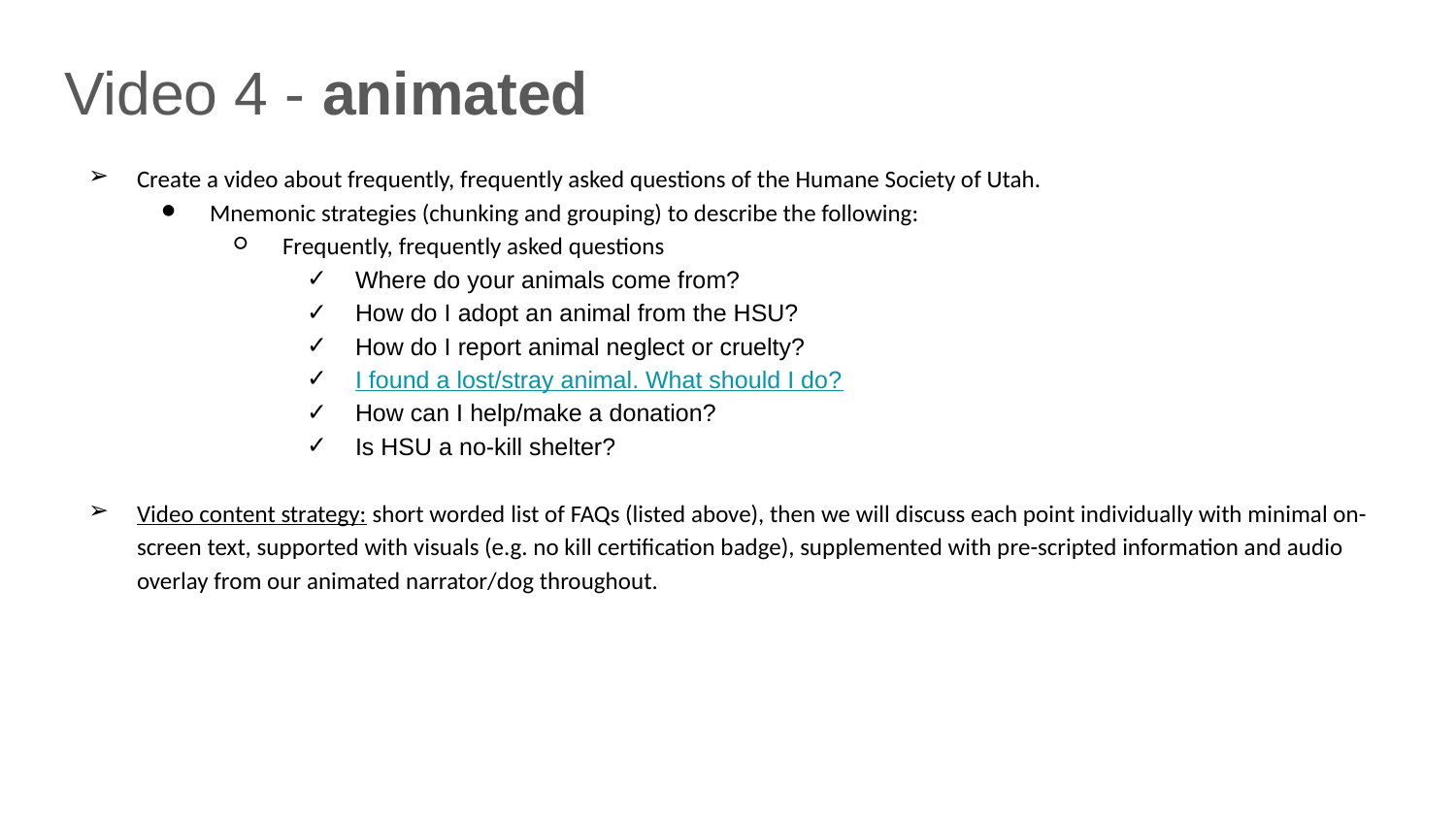

Video 4 - animated
Create a video about frequently, frequently asked questions of the Humane Society of Utah.
Mnemonic strategies (chunking and grouping) to describe the following:
Frequently, frequently asked questions
Where do your animals come from?
How do I adopt an animal from the HSU?
How do I report animal neglect or cruelty?
I found a lost/stray animal. What should I do?
How can I help/make a donation?
Is HSU a no-kill shelter?

Video content strategy: short worded list of FAQs (listed above), then we will discuss each point individually with minimal on-screen text, supported with visuals (e.g. no kill certification badge), supplemented with pre-scripted information and audio overlay from our animated narrator/dog throughout.